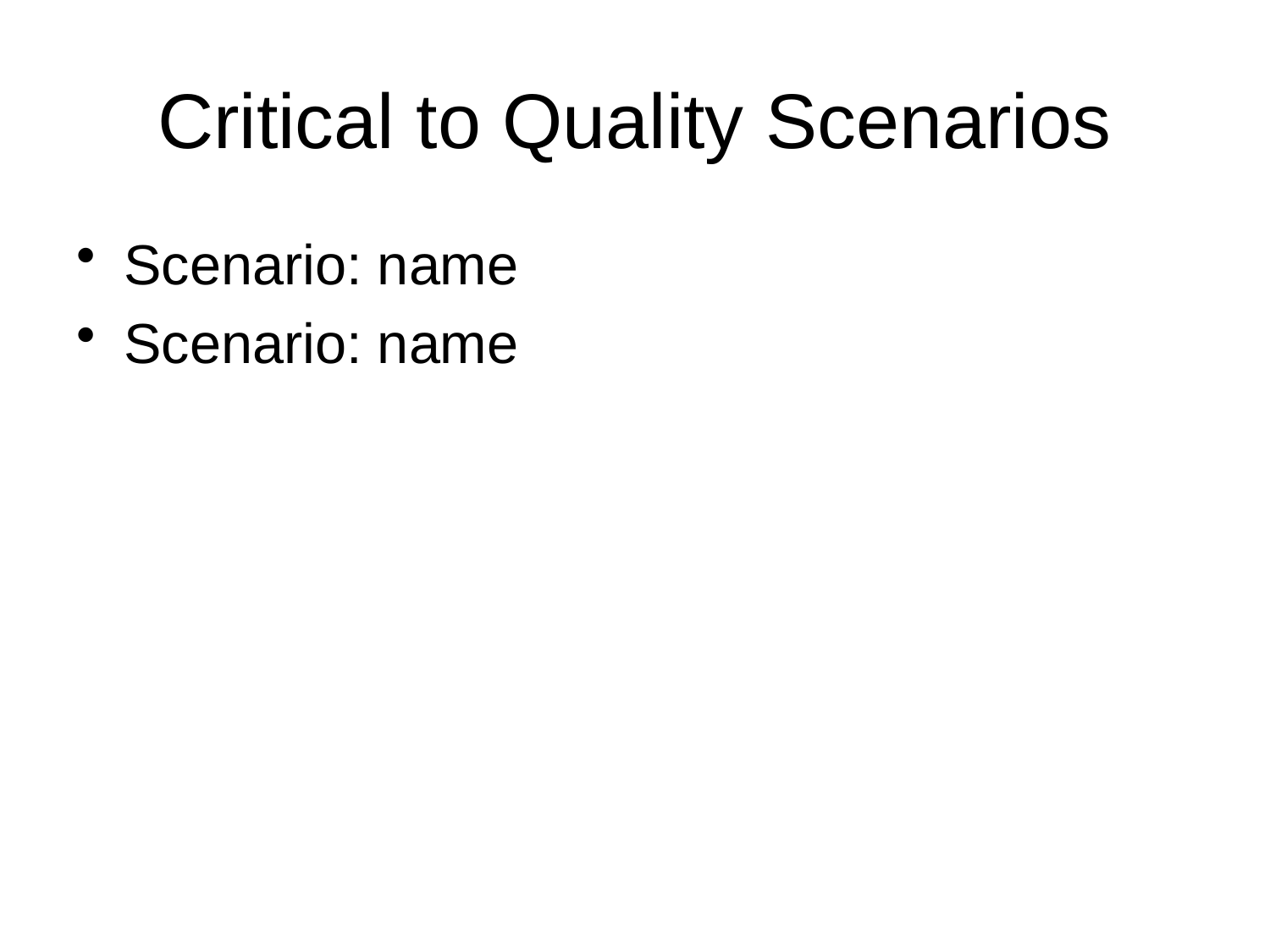

# Critical to Quality Scenarios
Scenario: name
Scenario: name